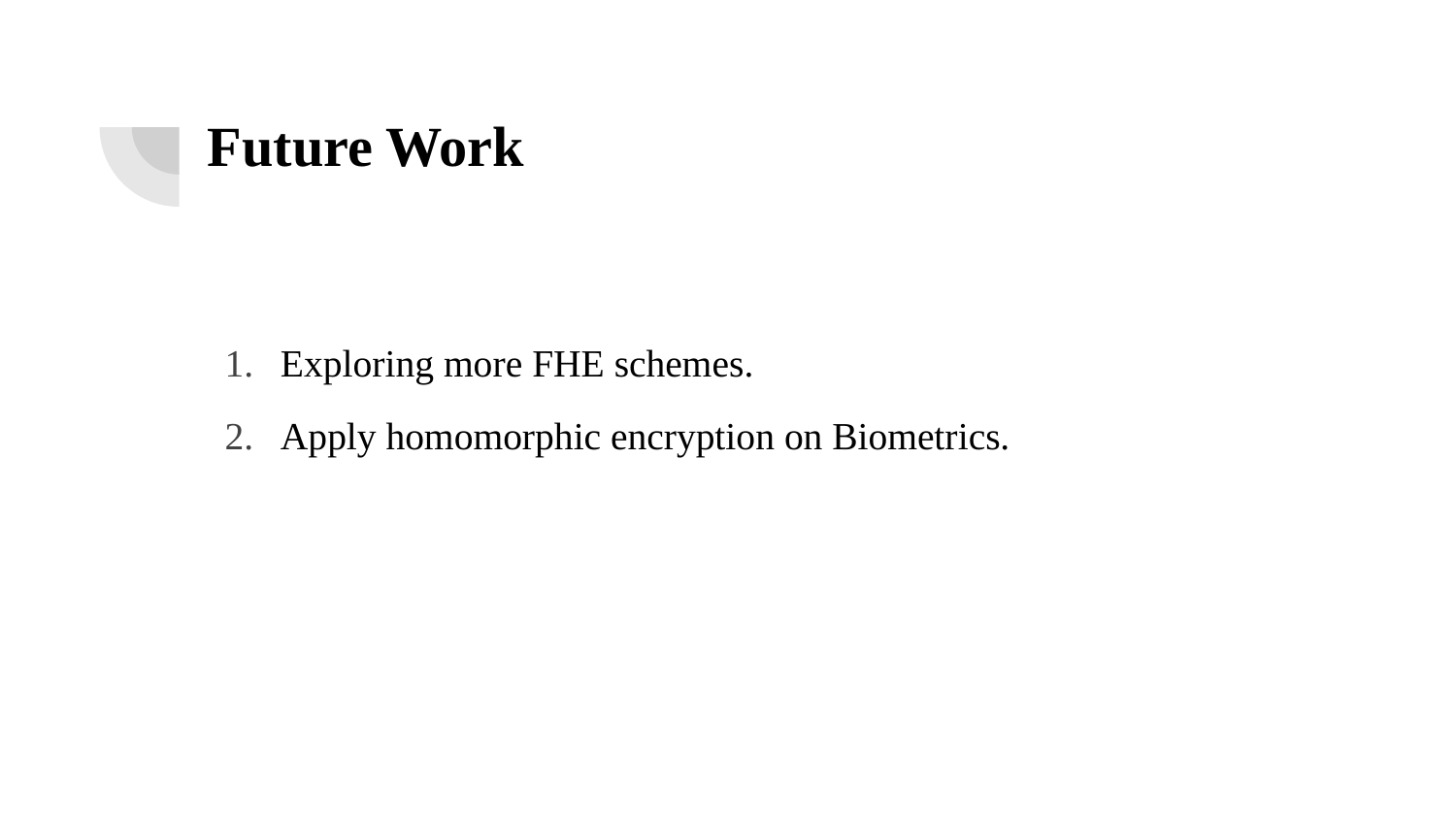

# Future Work
Exploring more FHE schemes.
Apply homomorphic encryption on Biometrics.